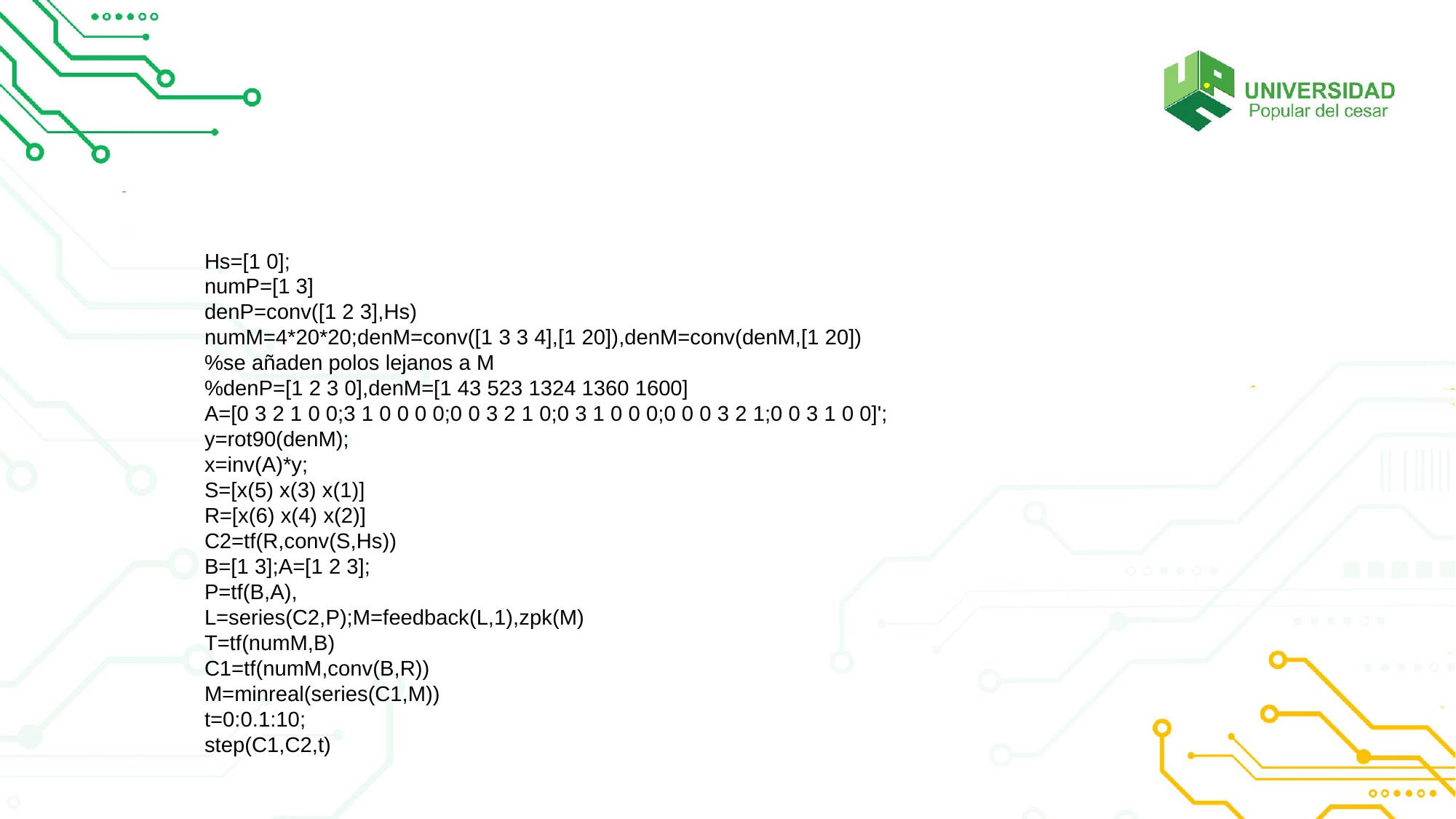

#
Hs=[1 0];
numP=[1 3]
denP=conv([1 2 3],Hs)
numM=4*20*20;denM=conv([1 3 3 4],[1 20]),denM=conv(denM,[1 20])
%se añaden polos lejanos a M
%denP=[1 2 3 0],denM=[1 43 523 1324 1360 1600]
A=[0 3 2 1 0 0;3 1 0 0 0 0;0 0 3 2 1 0;0 3 1 0 0 0;0 0 0 3 2 1;0 0 3 1 0 0]';
y=rot90(denM);
x=inv(A)*y;
S=[x(5) x(3) x(1)]
R=[x(6) x(4) x(2)]
C2=tf(R,conv(S,Hs))
B=[1 3];A=[1 2 3];
P=tf(B,A),
L=series(C2,P);M=feedback(L,1),zpk(M)
T=tf(numM,B)
C1=tf(numM,conv(B,R))
M=minreal(series(C1,M))
t=0:0.1:10;
step(C1,C2,t)